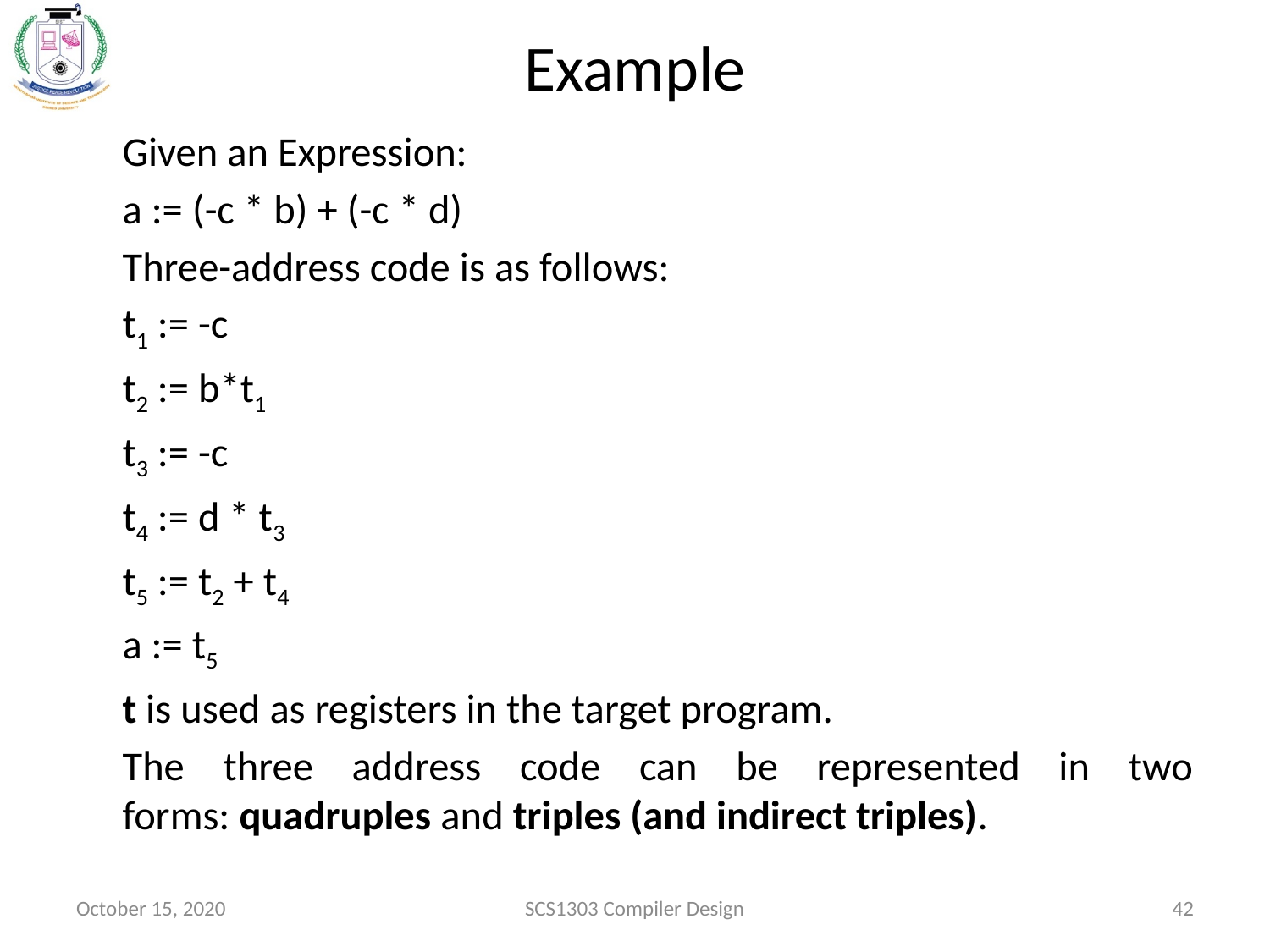

# Example
	Given an Expression:
		a := (-c * b) + (-c * d)
	Three-address code is as follows:
	t1 := -c
	t2 := b*t1
	t3 := -c
	t4 := d * t3
	t5 := t2 + t4
	a := t5
	t is used as registers in the target program.
	The three address code can be represented in two forms: quadruples and triples (and indirect triples).
October 15, 2020
SCS1303 Compiler Design
42